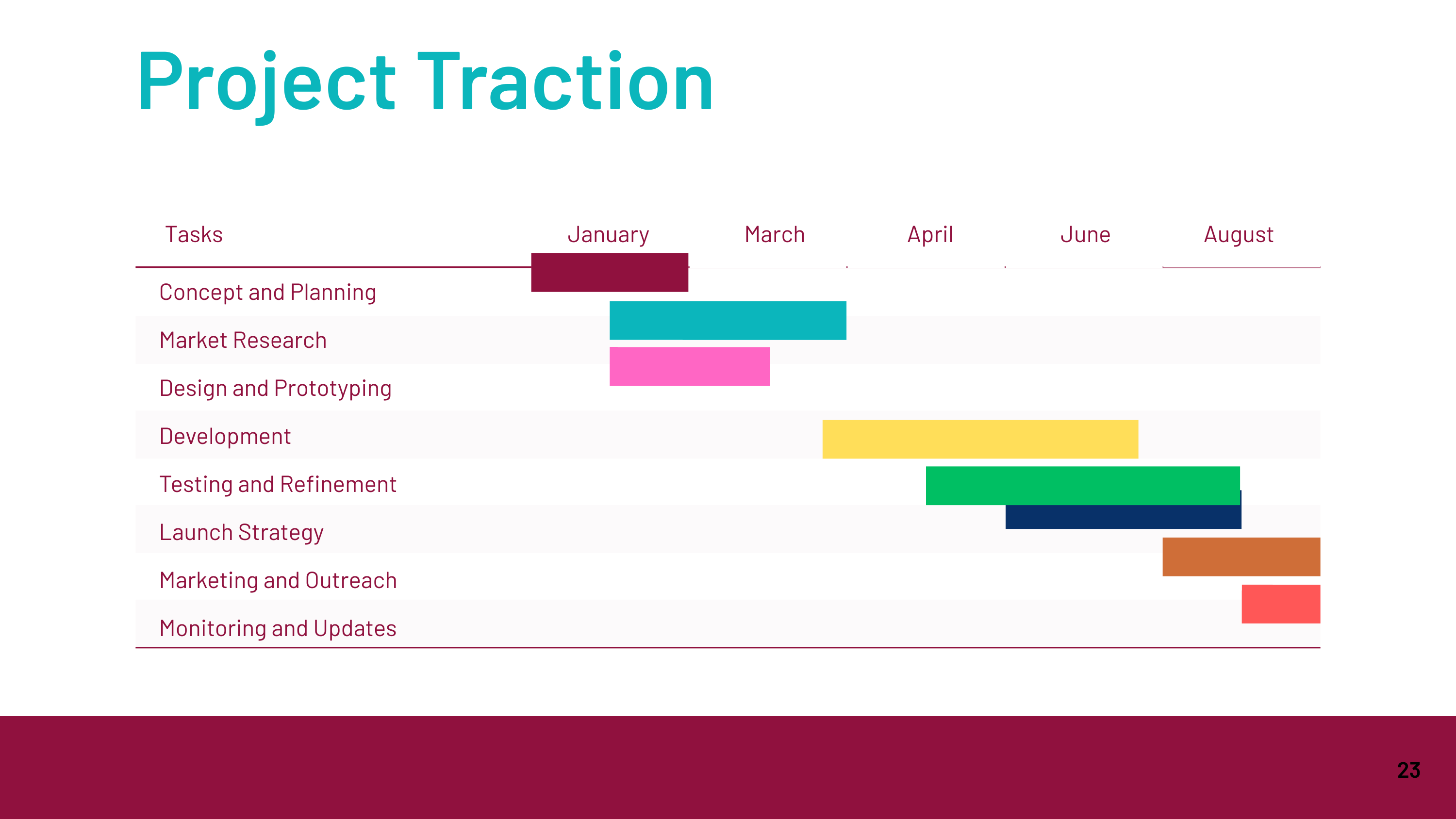

Project Traction

January
March
April
June
August
Tasks

Concept and Planning

Market Research

Design and Prototyping

Development

Testing and Refinement

Launch Strategy

Marketing and Outreach

Monitoring and Updates

23